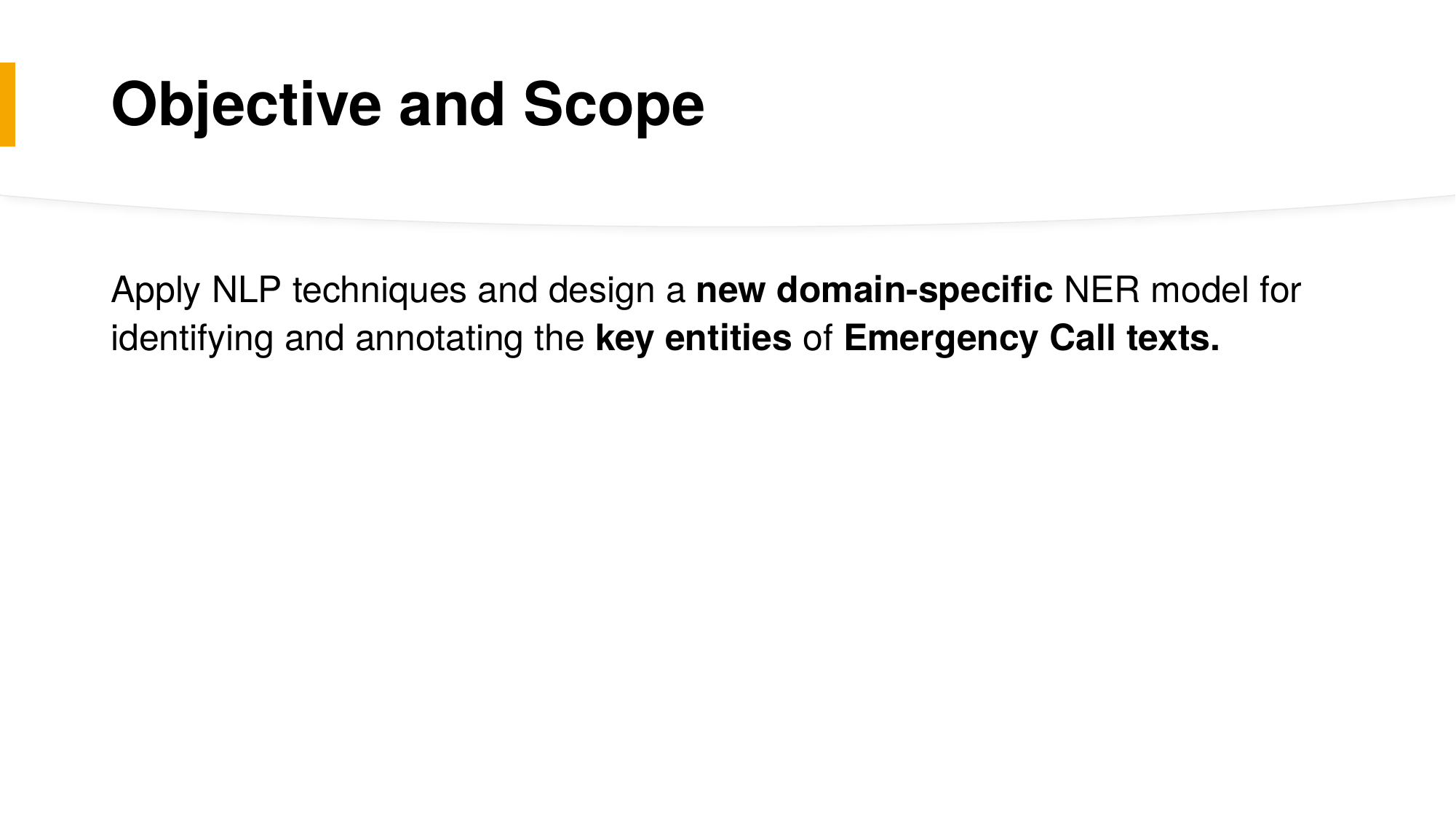

# Objective and Scope

Apply NLP techniques and design a new domain-specific NER model for identifying and annotating the key entities of Emergency Call texts.
5